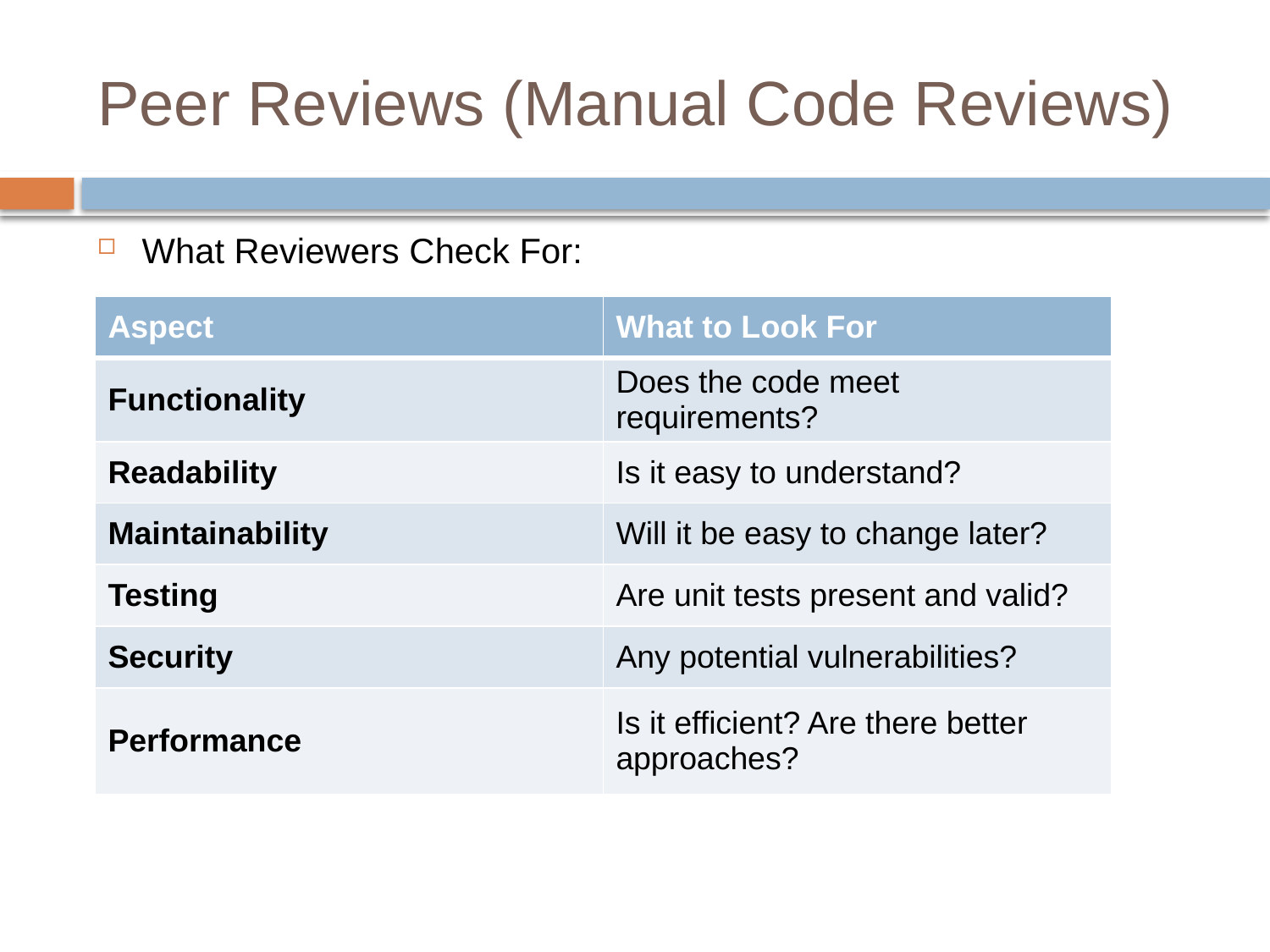

# Peer Reviews (Manual Code Reviews)
What Reviewers Check For:

| Aspect | What to Look For |
| --- | --- |
| Functionality | Does the code meet requirements? |
| Readability | Is it easy to understand? |
| Maintainability | Will it be easy to change later? |
| Testing | Are unit tests present and valid? |
| Security | Any potential vulnerabilities? |
| Performance | Is it efficient? Are there better approaches? |